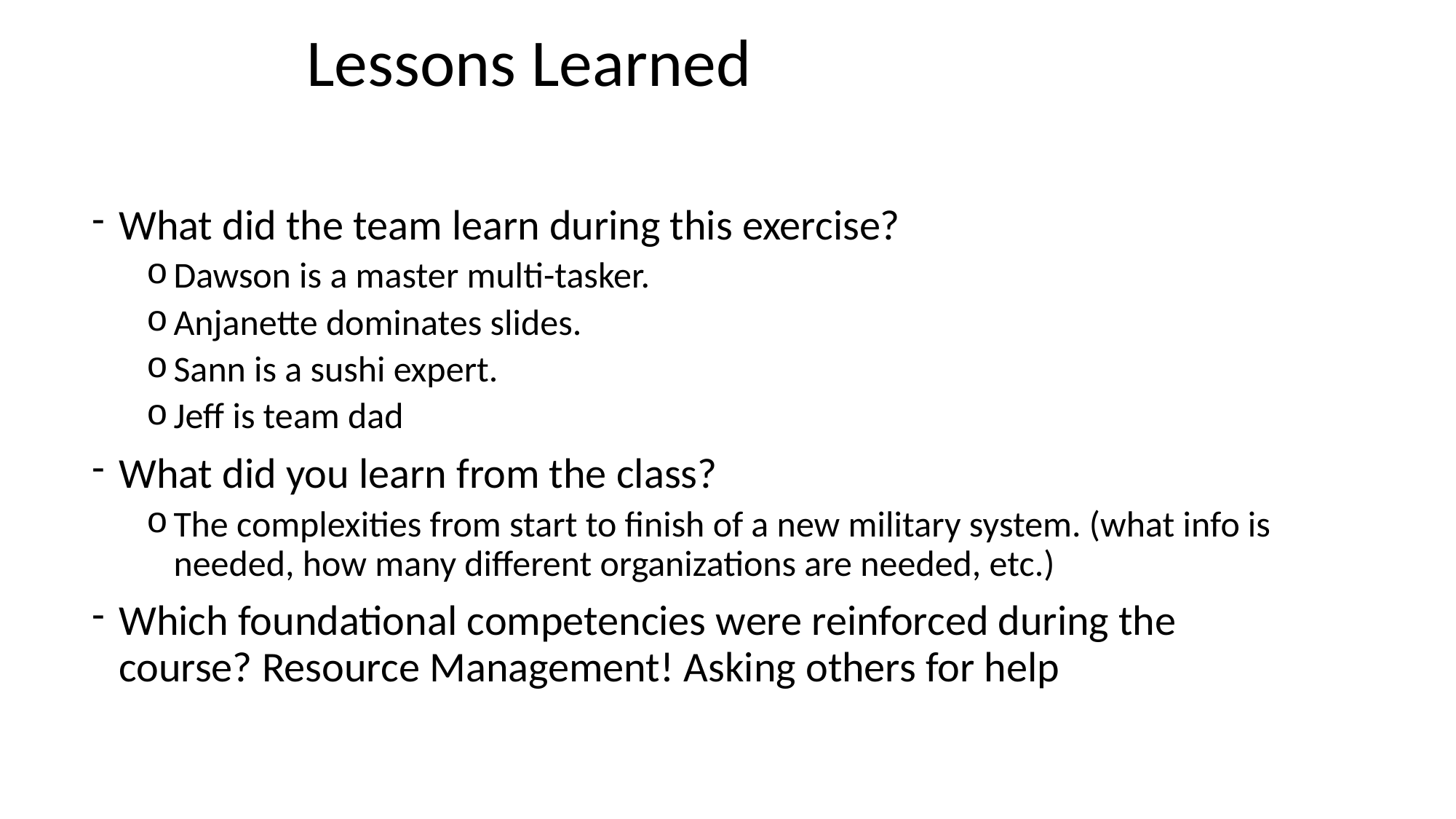

# Lessons Learned
What did the team learn during this exercise?
Dawson is a master multi-tasker.
Anjanette dominates slides.
Sann is a sushi expert.
Jeff is team dad
What did you learn from the class?
The complexities from start to finish of a new military system. (what info is needed, how many different organizations are needed, etc.)
Which foundational competencies were reinforced during the course? Resource Management! Asking others for help